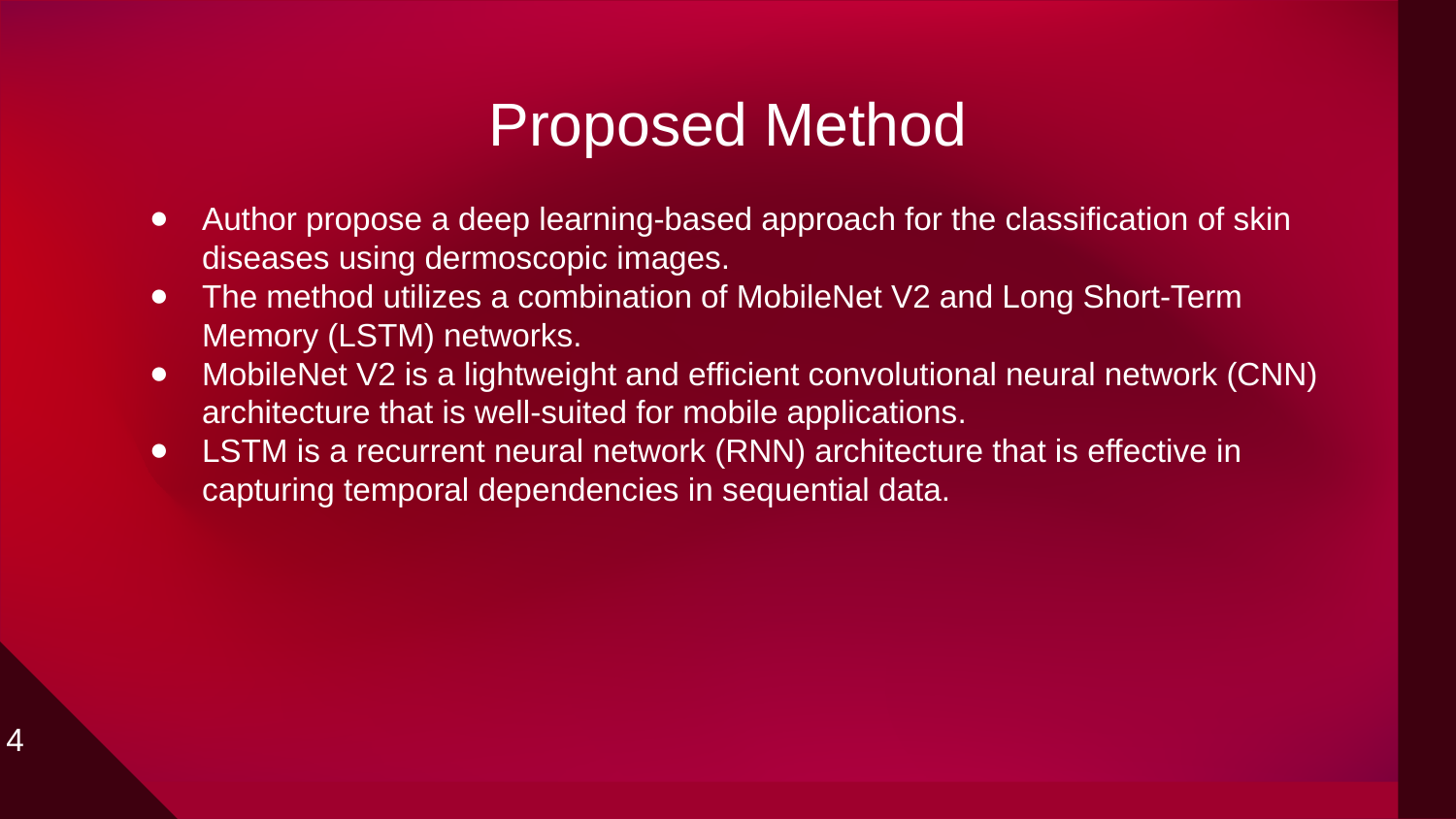

# Proposed Method
Author propose a deep learning-based approach for the classification of skin diseases using dermoscopic images.
The method utilizes a combination of MobileNet V2 and Long Short-Term Memory (LSTM) networks.
MobileNet V2 is a lightweight and efficient convolutional neural network (CNN) architecture that is well-suited for mobile applications.
LSTM is a recurrent neural network (RNN) architecture that is effective in capturing temporal dependencies in sequential data.

4